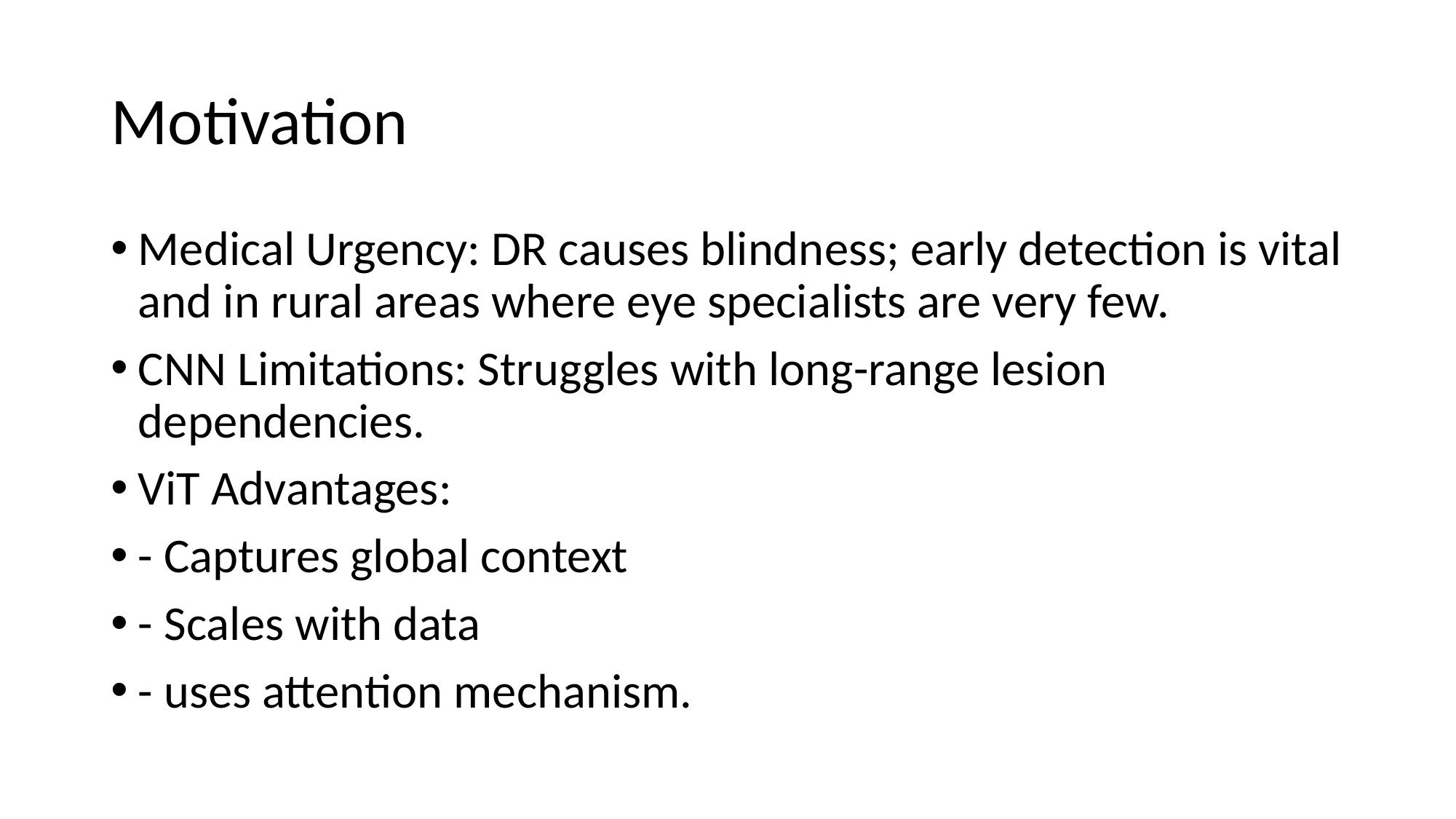

# Motivation
Medical Urgency: DR causes blindness; early detection is vital and in rural areas where eye specialists are very few.
CNN Limitations: Struggles with long-range lesion dependencies.
ViT Advantages:
- Captures global context
- Scales with data
- uses attention mechanism.